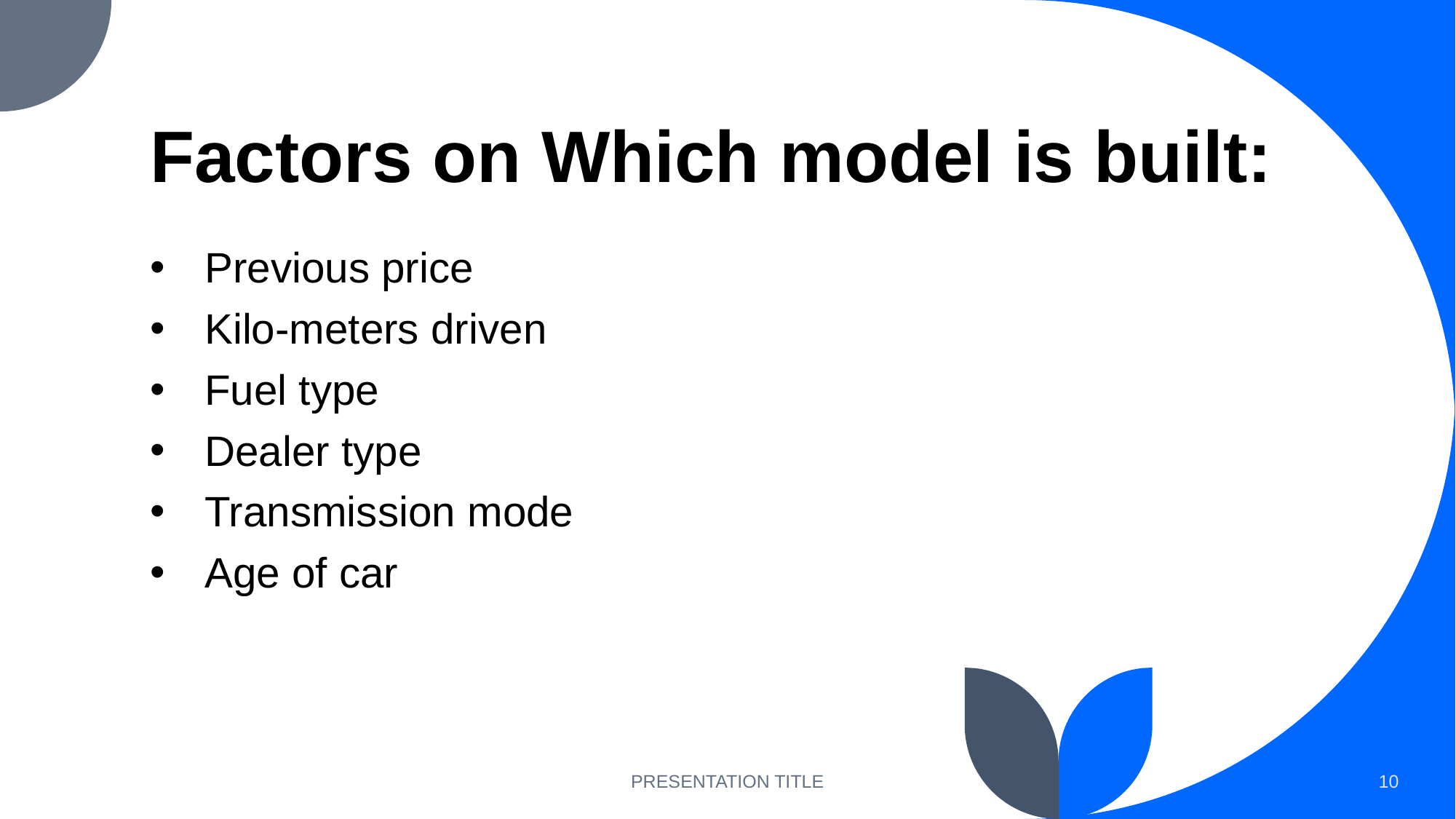

# Factors on Which model is built:
Previous price
Kilo-meters driven
Fuel type
Dealer type
Transmission mode
Age of car

PRESENTATION TITLE
10